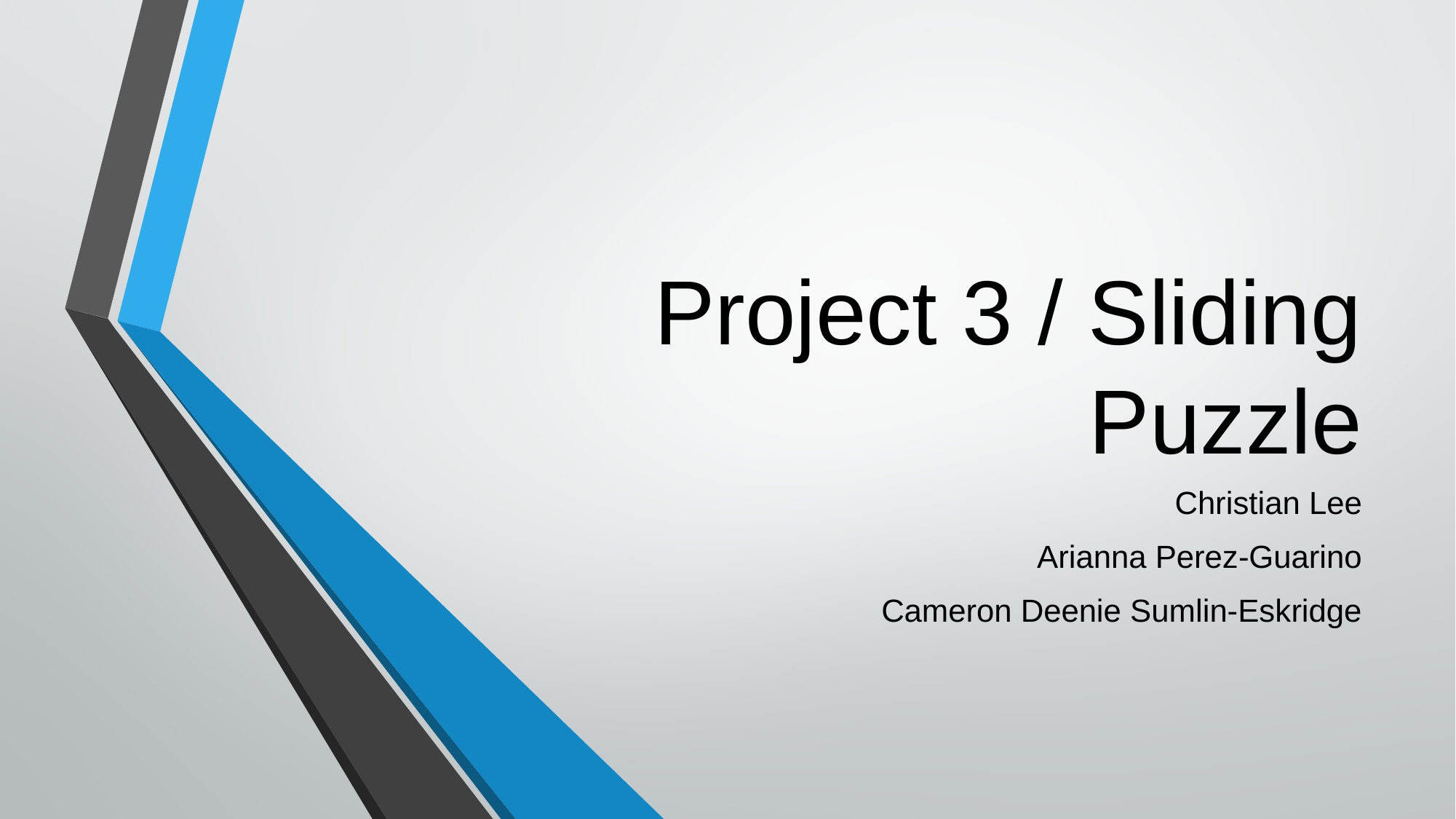

# Project 3 / Sliding Puzzle
Christian Lee
Arianna Perez-Guarino
Cameron Deenie Sumlin-Eskridge